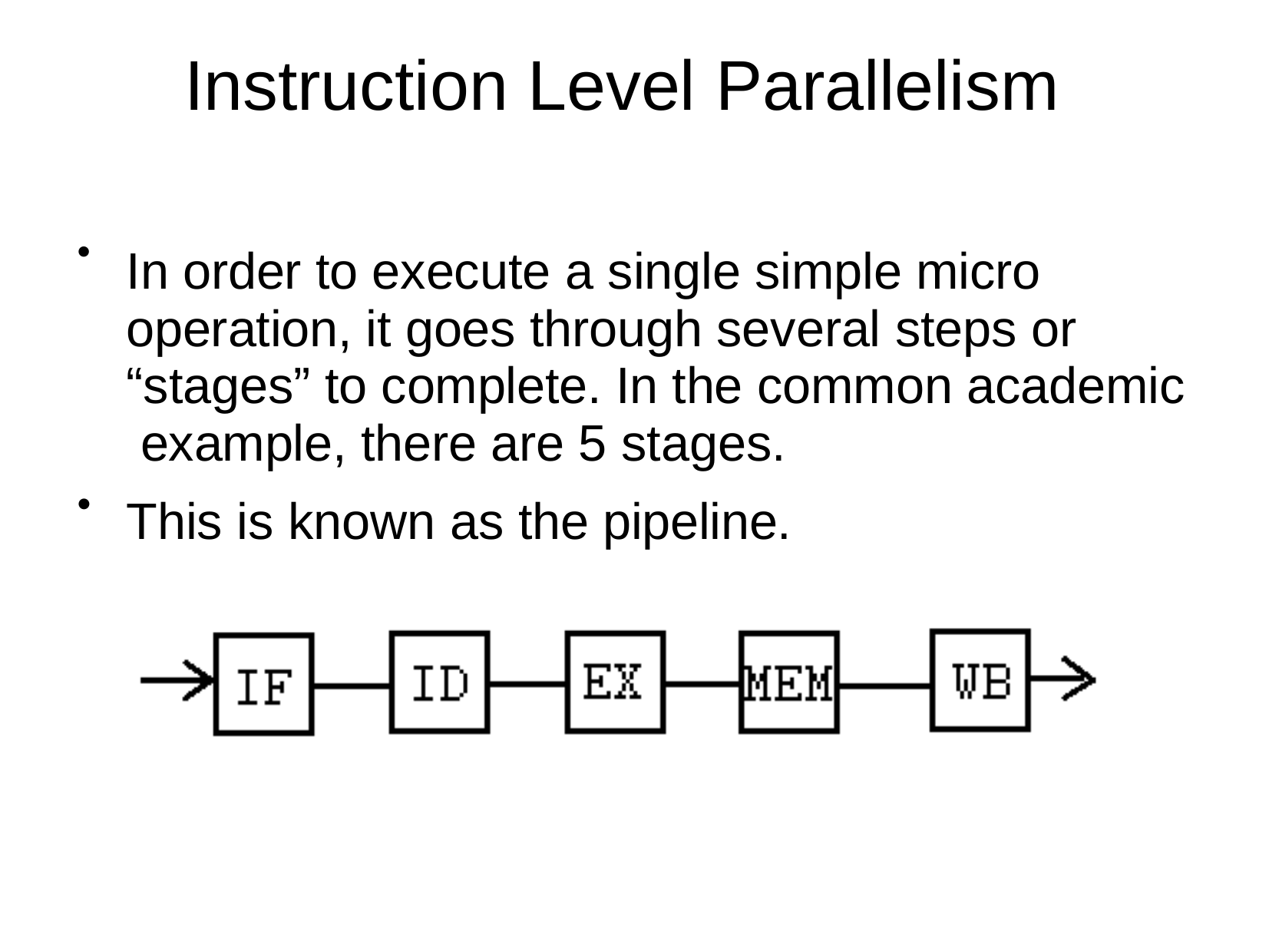

# Instruction Level Parallelism
In order to execute a single simple micro  operation, it goes through several steps or  “stages” to complete. In the common academic  example, there are 5 stages.
This is known as the pipeline.
●
●